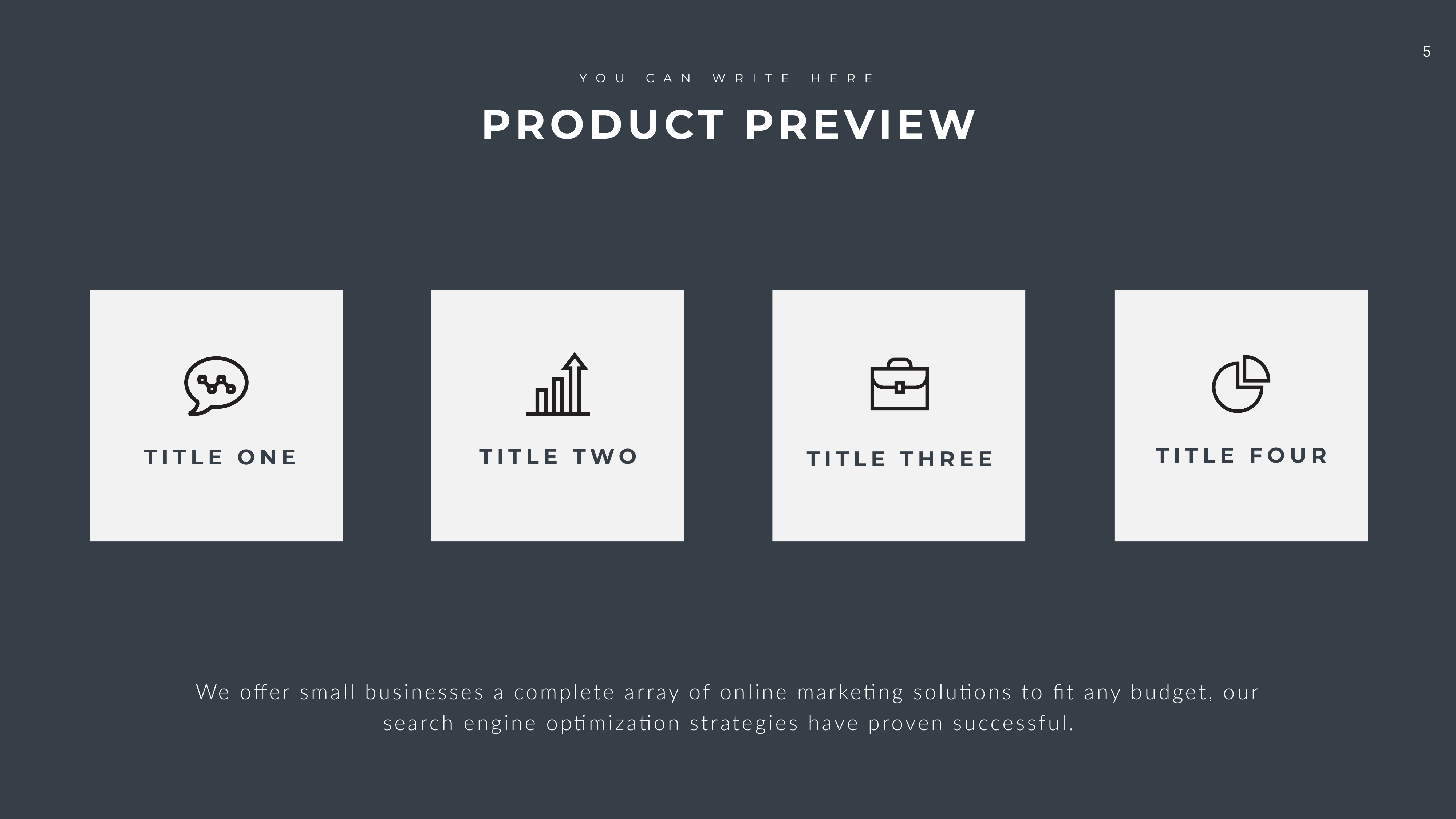

YOU CAN WRITE HERE
PRODUCT PREVIEW

TITLE FOUR
TITLE TWO
TITLE ONE
TITLE THREE
We offer small businesses a complete array of online marketing solutions to fit any budget, our search engine optimization strategies have proven successful.